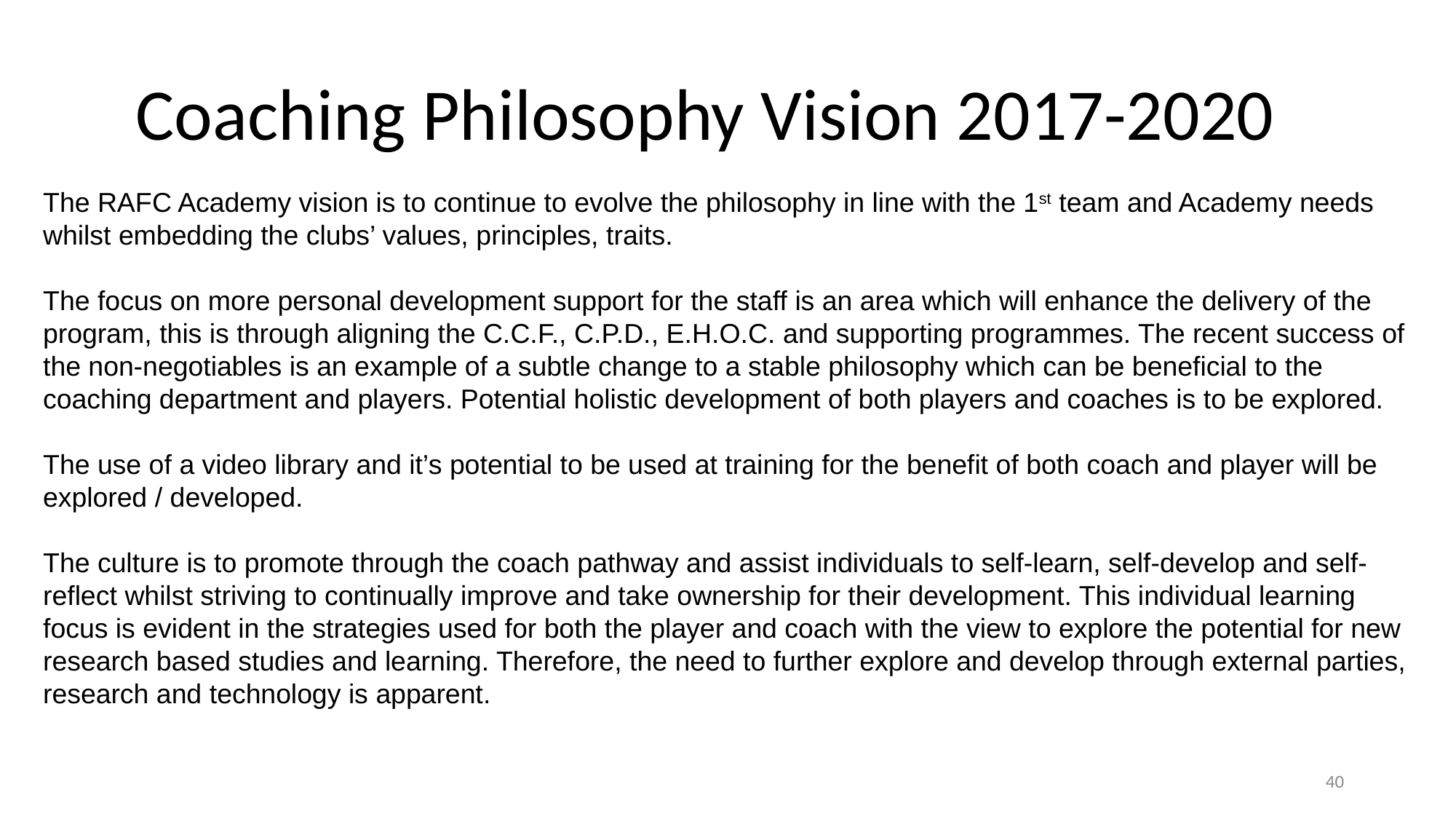

Coaching Philosophy Vision 2017-2020
The RAFC Academy vision is to continue to evolve the philosophy in line with the 1st team and Academy needs whilst embedding the clubs’ values, principles, traits.

The focus on more personal development support for the staff is an area which will enhance the delivery of the program, this is through aligning the C.C.F., C.P.D., E.H.O.C. and supporting programmes. The recent success of the non-negotiables is an example of a subtle change to a stable philosophy which can be beneficial to the coaching department and players. Potential holistic development of both players and coaches is to be explored.

The use of a video library and it’s potential to be used at training for the benefit of both coach and player will be explored / developed.

The culture is to promote through the coach pathway and assist individuals to self-learn, self-develop and self-reflect whilst striving to continually improve and take ownership for their development. This individual learning focus is evident in the strategies used for both the player and coach with the view to explore the potential for new research based studies and learning. Therefore, the need to further explore and develop through external parties, research and technology is apparent.

40